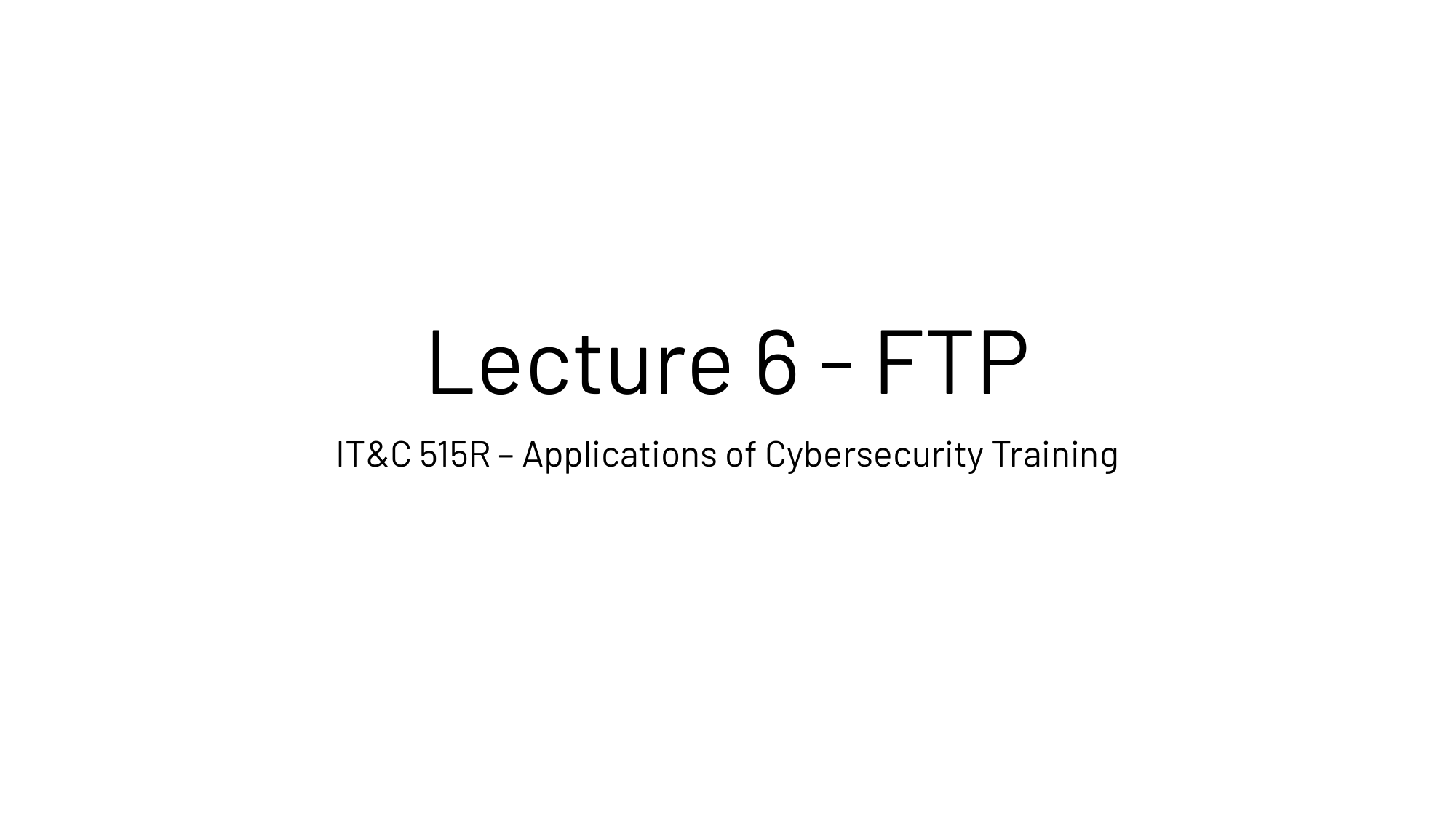

# Lecture 6 - FTP
IT&C 515R – Applications of Cybersecurity Training